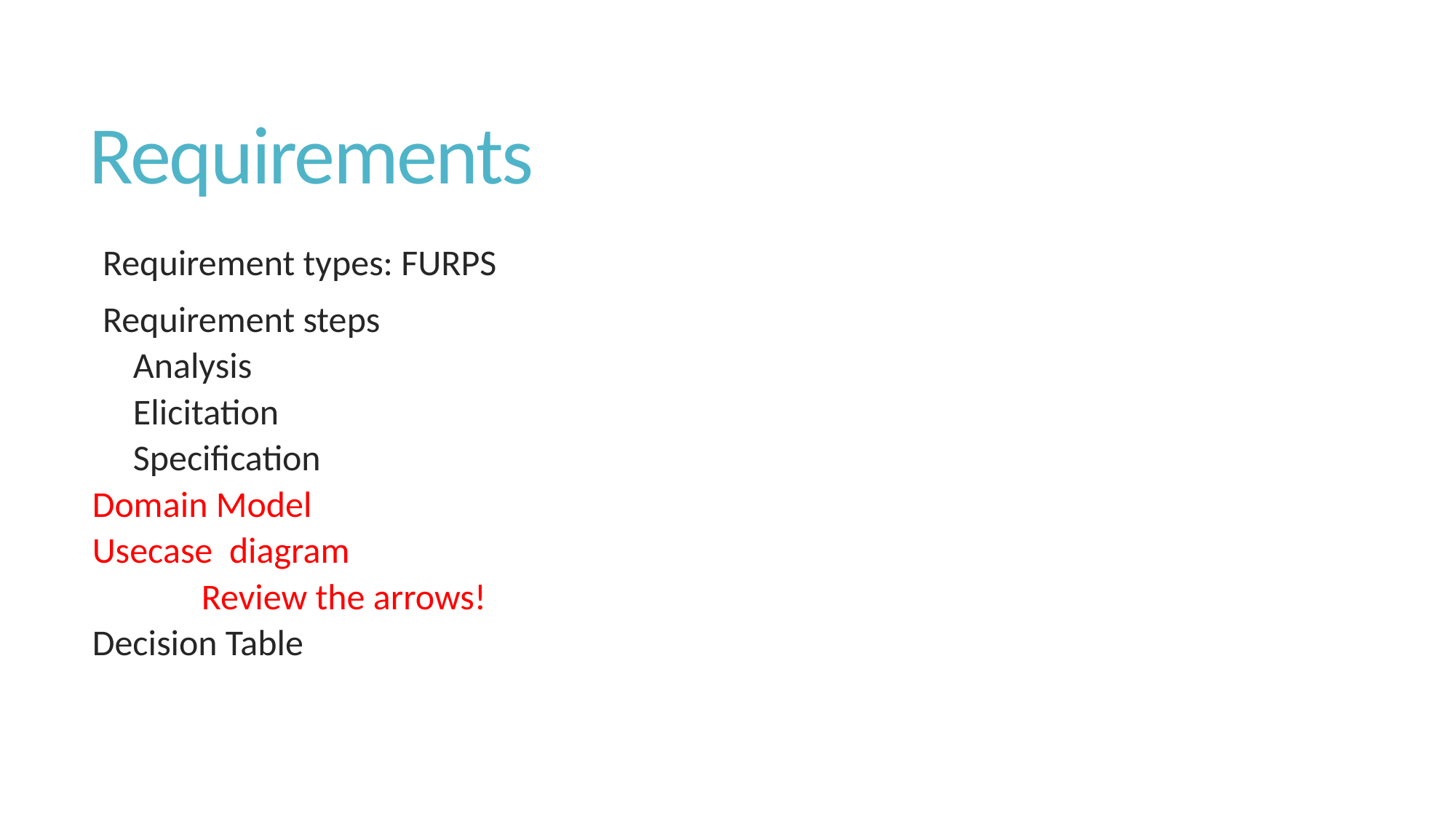

# Requirements
Requirement types: FURPS
Requirement steps
Analysis
Elicitation
Specification
Domain Model
Usecase  diagram
	Review the arrows!
Decision Table